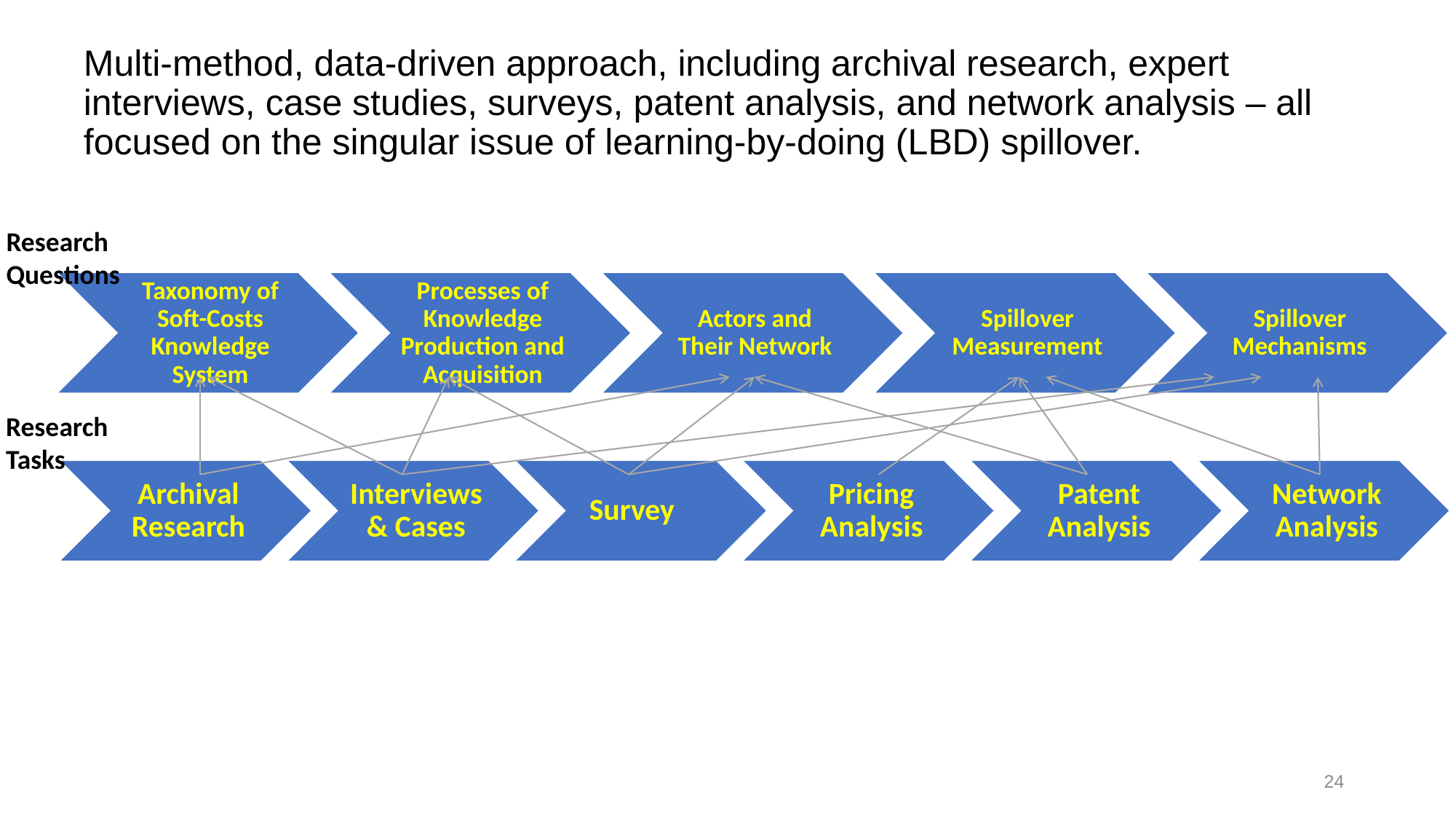

# Multi-method, data-driven approach, including archival research, expert interviews, case studies, surveys, patent analysis, and network analysis – all focused on the singular issue of learning-by-doing (LBD) spillover.
Taxonomy of Soft-Costs Knowledge System
Processes of Knowledge Production and Acquisition
Actors and Their Network
Spillover Measurement
Spillover Mechanisms
Research Questions
Archival Research
Interviews & Cases
Survey
Pricing Analysis
Patent Analysis
Network Analysis
Research Tasks
24